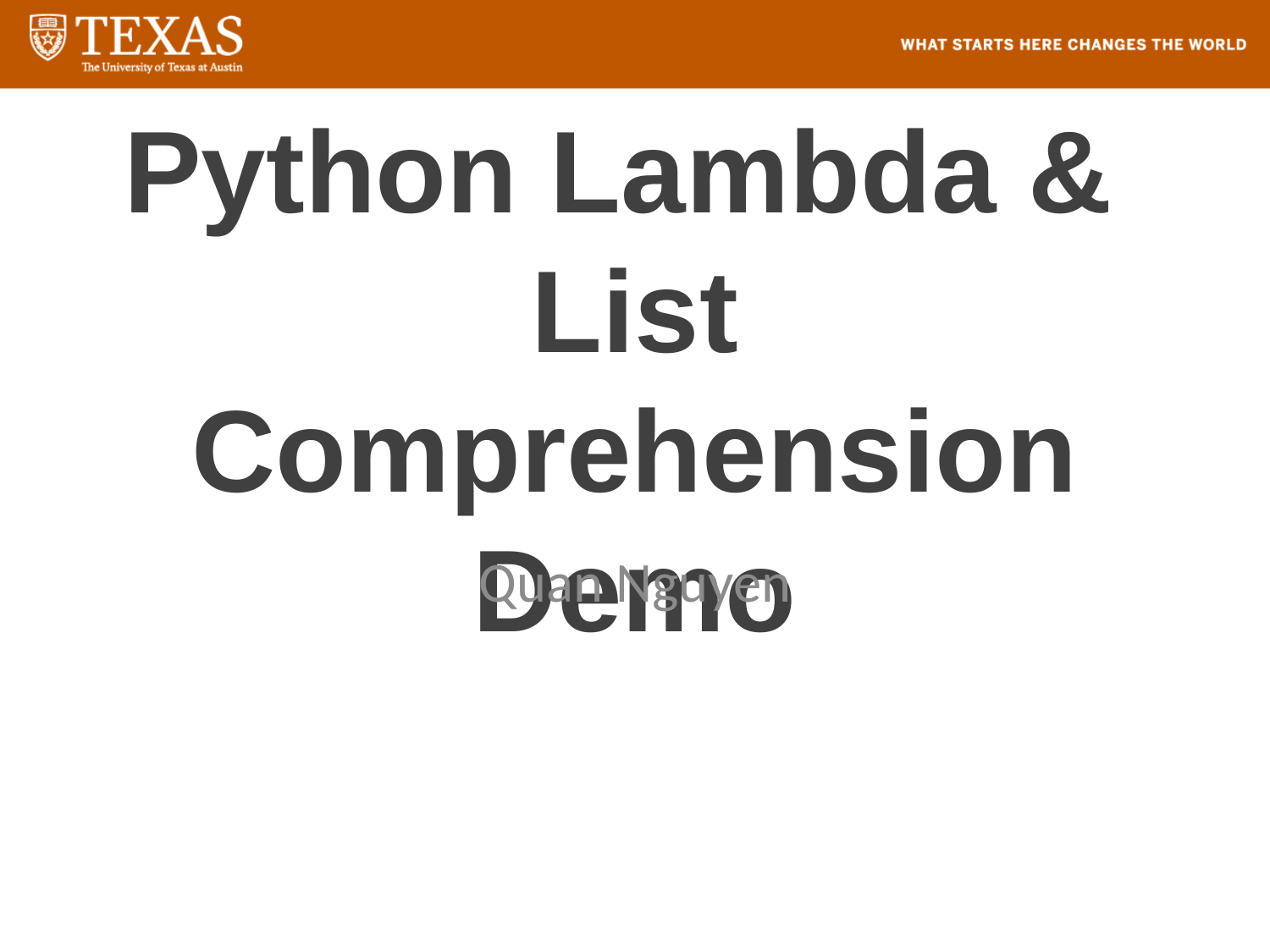

# Python Lambda & List Comprehension Demo
Quan Nguyen